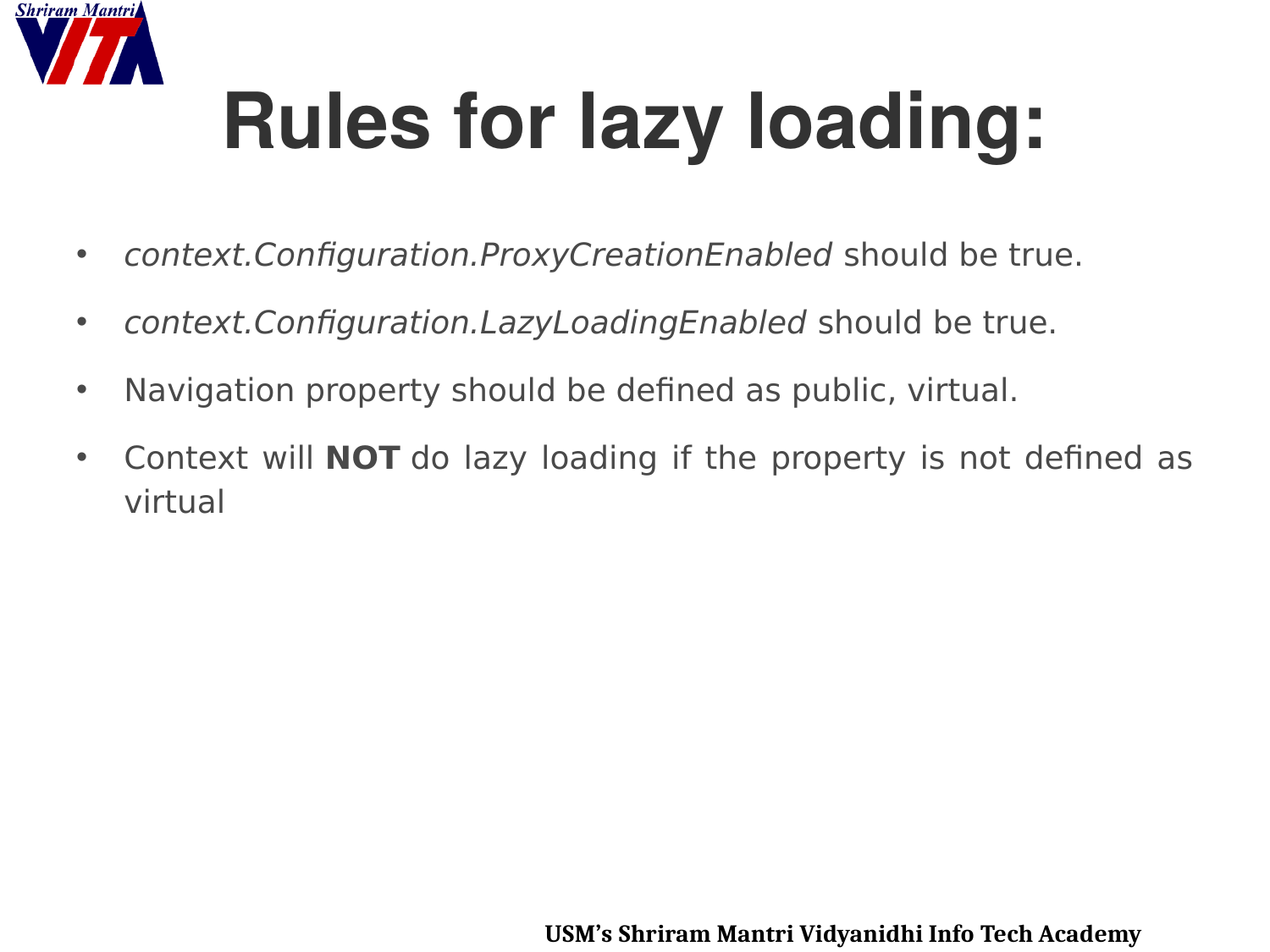

# Rules for lazy loading:
context.Configuration.ProxyCreationEnabled should be true.
context.Configuration.LazyLoadingEnabled should be true.
Navigation property should be defined as public, virtual.
Context will NOT do lazy loading if the property is not defined as virtual